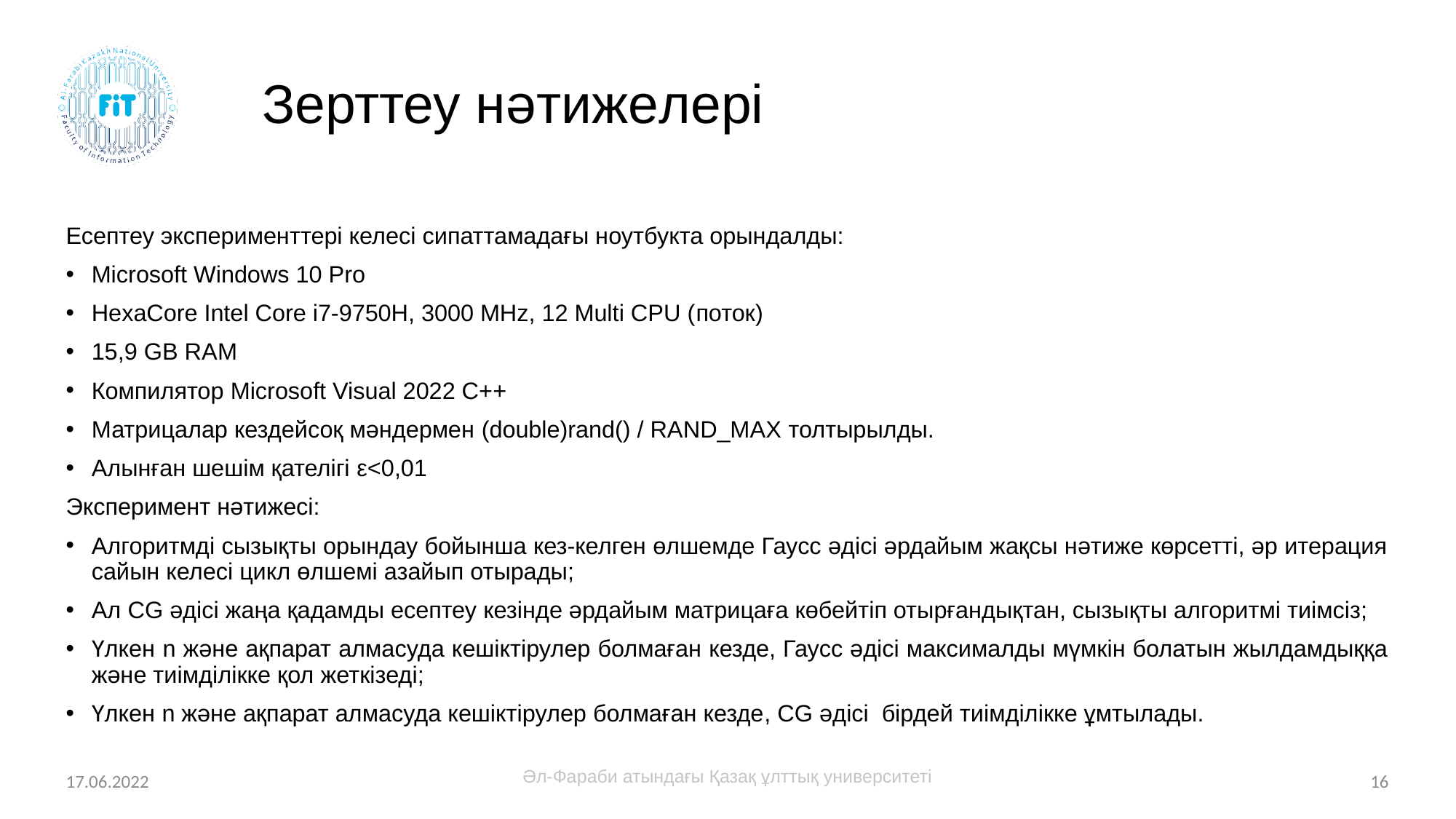

# Зерттеу нәтижелері
Есептеу эксперименттері келесі сипаттамадағы ноутбукта орындалды:
Microsoft Windows 10 Pro
HexaCore Intel Core i7-9750H, 3000 MHz, 12 Multi CPU (поток)
15,9 GB RAM
Компилятор Microsoft Visual 2022 C++
Матрицалар кездейсоқ мәндермен (double)rand() / RAND_MAX толтырылды.
Алынған шешім қателігі ε<0,01
Эксперимент нәтижесі:
Алгоритмді сызықты орындау бойынша кез-келген өлшемде Гаусс әдісі әрдайым жақсы нәтиже көрсетті, әр итерация сайын келесі цикл өлшемі азайып отырады;
Ал CG әдісі жаңа қадамды есептеу кезінде әрдайым матрицаға көбейтіп отырғандықтан, сызықты алгоритмі тиімсіз;
Үлкен n және ақпарат алмасуда кешіктірулер болмаған кезде, Гаусс әдісі максималды мүмкін болатын жылдамдыққа және тиімділікке қол жеткізеді;
Үлкен n және ақпарат алмасуда кешіктірулер болмаған кезде, CG әдісі  бірдей тиімділікке ұмтылады.
17.06.2022
Әл-Фараби атындағы Қазақ ұлттық университеті
16